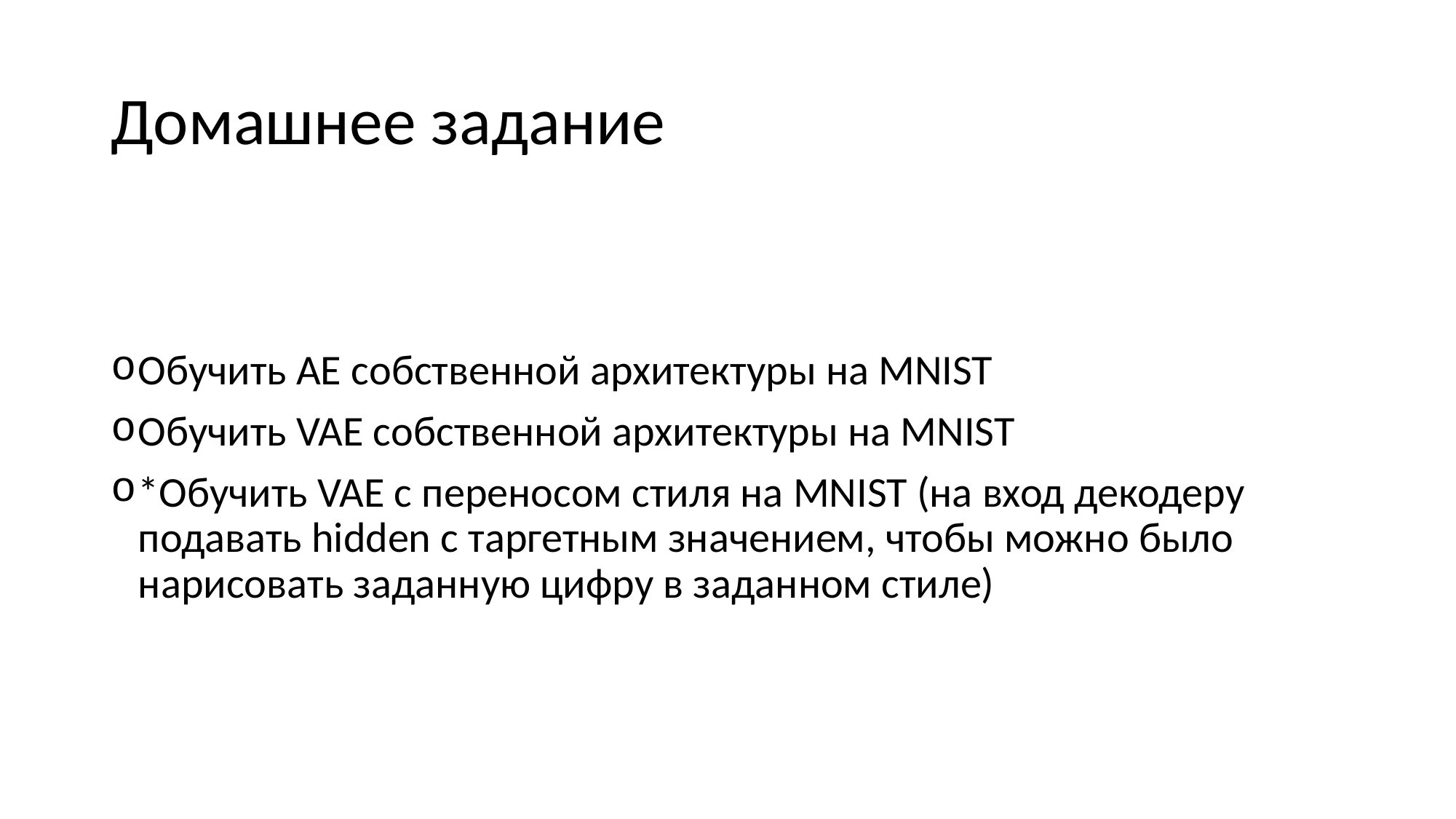

# Домашнее задание
Обучить AE собственной архитектуры на MNIST
Обучить VAE собственной архитектуры на MNIST
*Обучить VAE c переносом стиля на MNIST (на вход декодеру подавать hidden с таргетным значением, чтобы можно было нарисовать заданную цифру в заданном стиле)